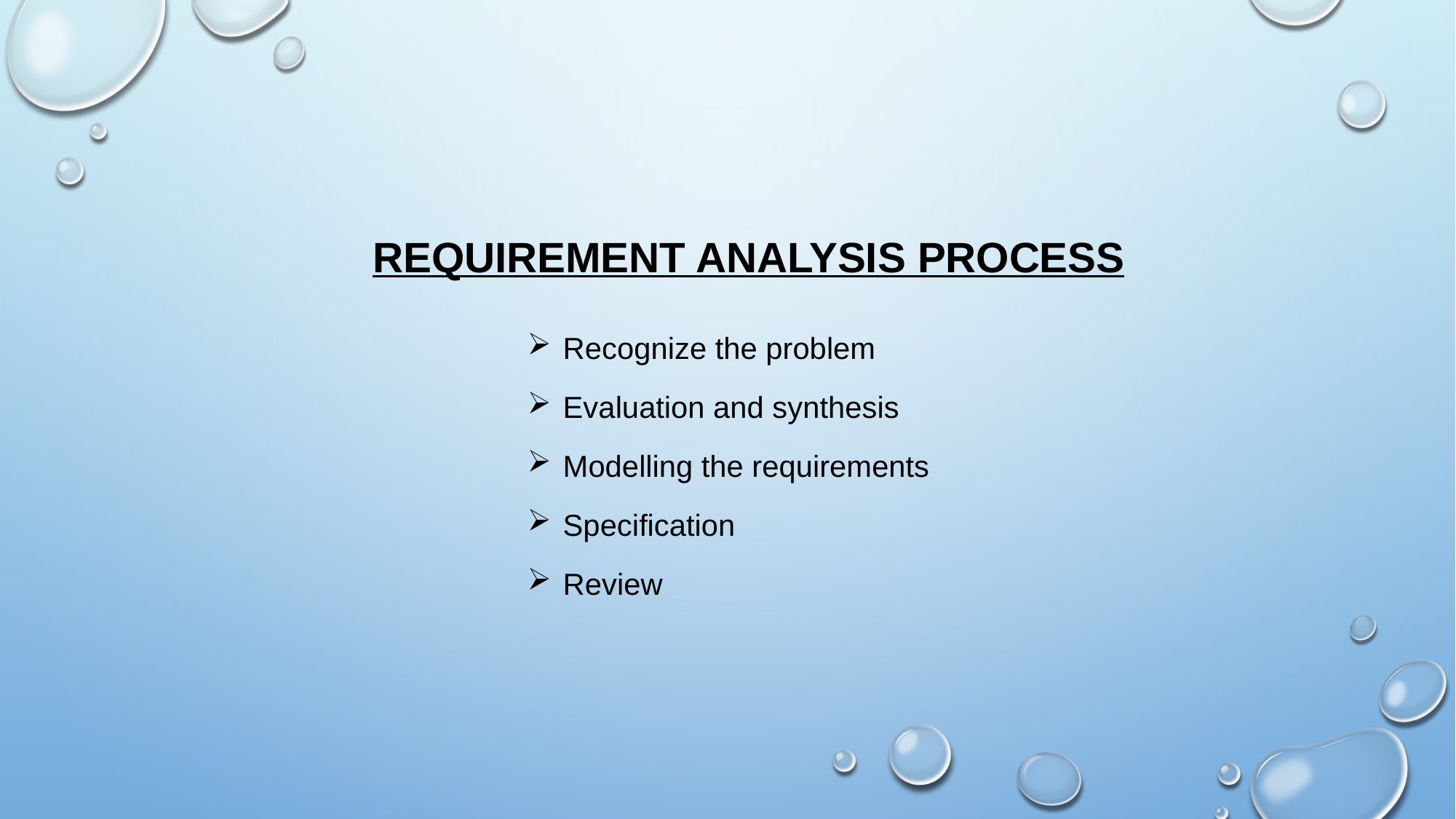

# Requirement analysis process
 Recognize the problem
 Evaluation and synthesis
 Modelling the requirements
 Specification
 Review